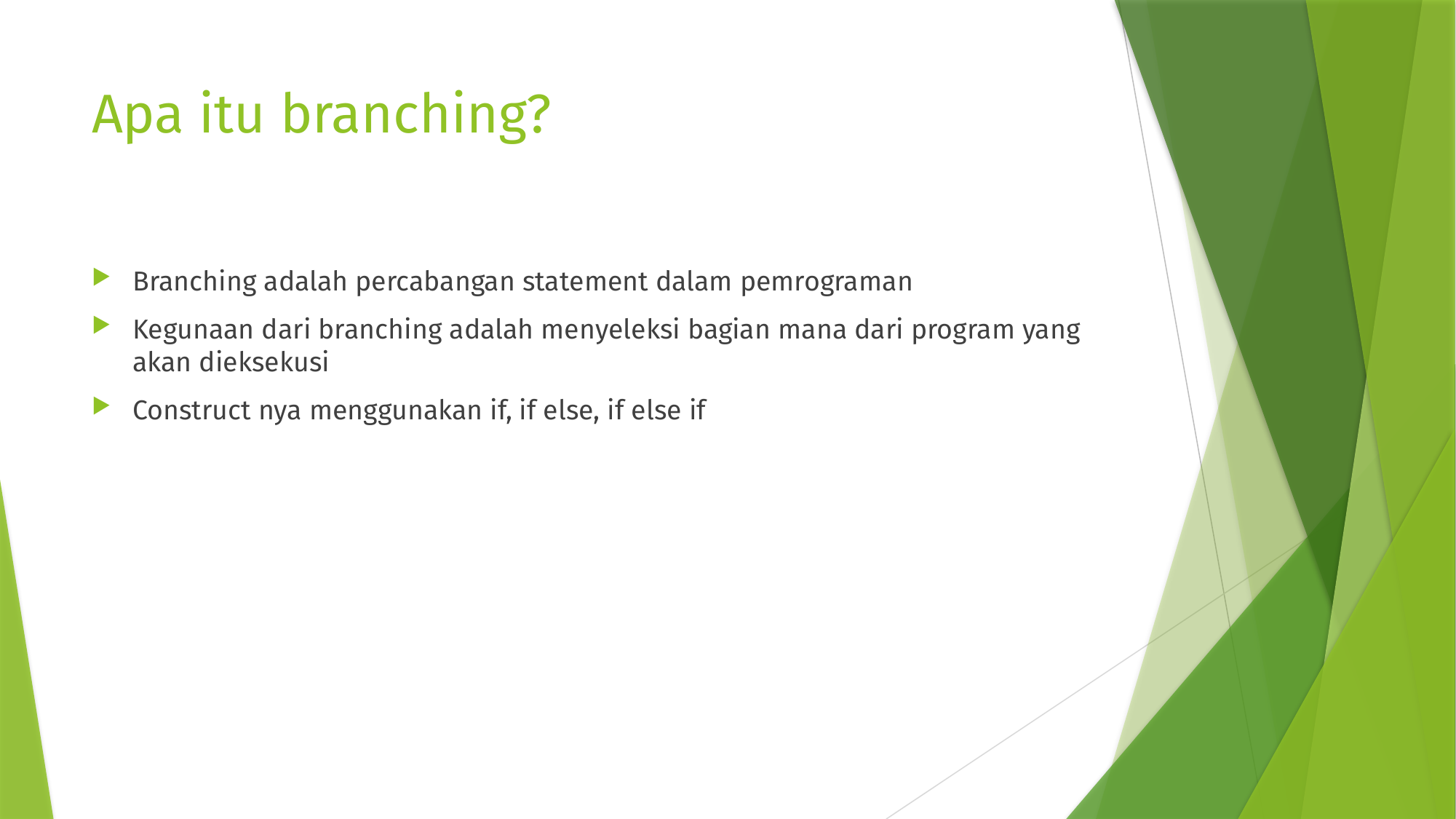

# Apa itu branching?
Branching adalah percabangan statement dalam pemrograman
Kegunaan dari branching adalah menyeleksi bagian mana dari program yang akan dieksekusi
Construct nya menggunakan if, if else, if else if